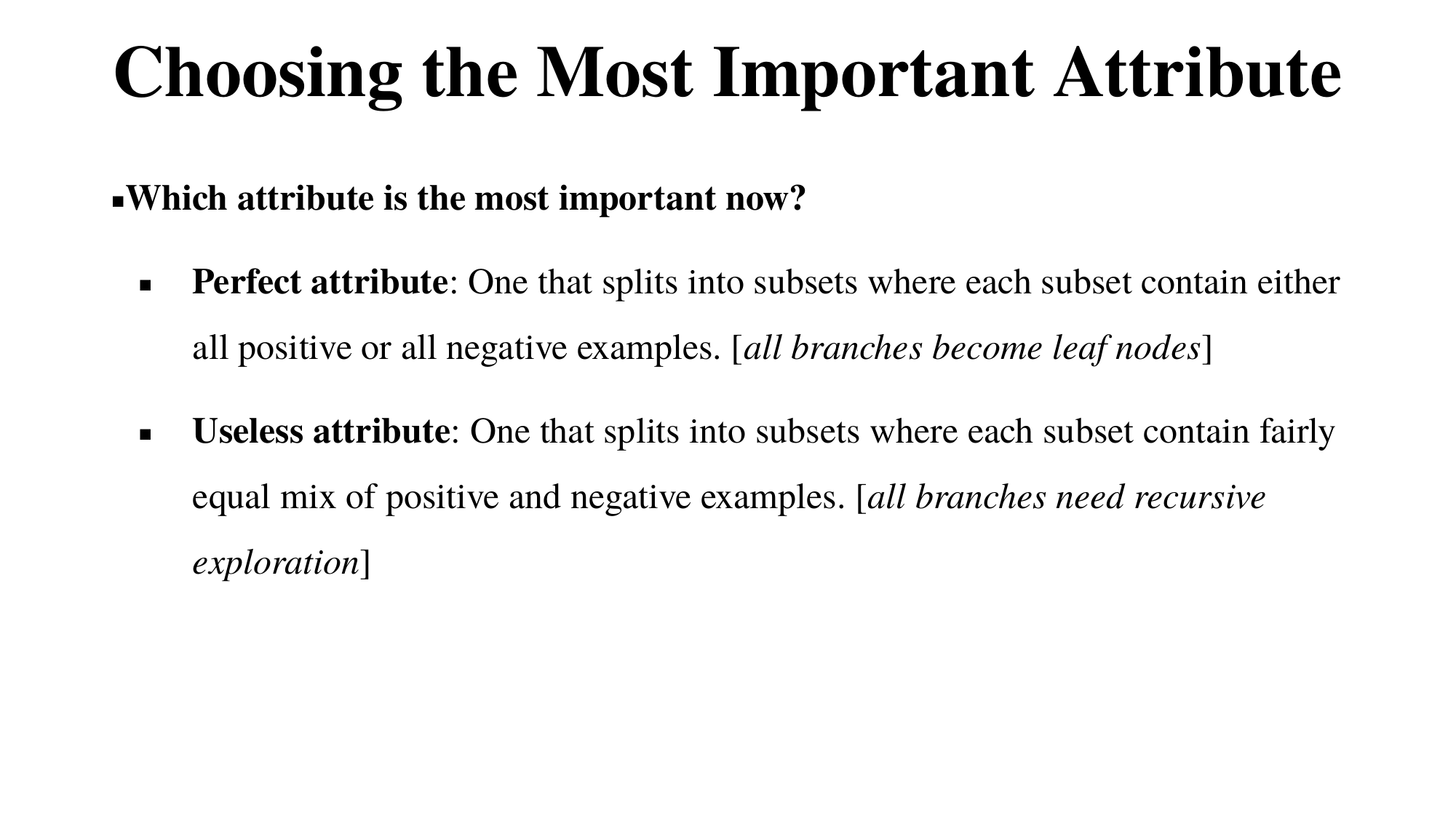

# Choosing the Most Important Attribute
Which attribute is the most important now?
Perfect attribute: One that splits into subsets where each subset contain either all positive or all negative examples. [all branches become leaf nodes]
Useless attribute: One that splits into subsets where each subset contain fairly equal mix of positive and negative examples. [all branches need recursive exploration]